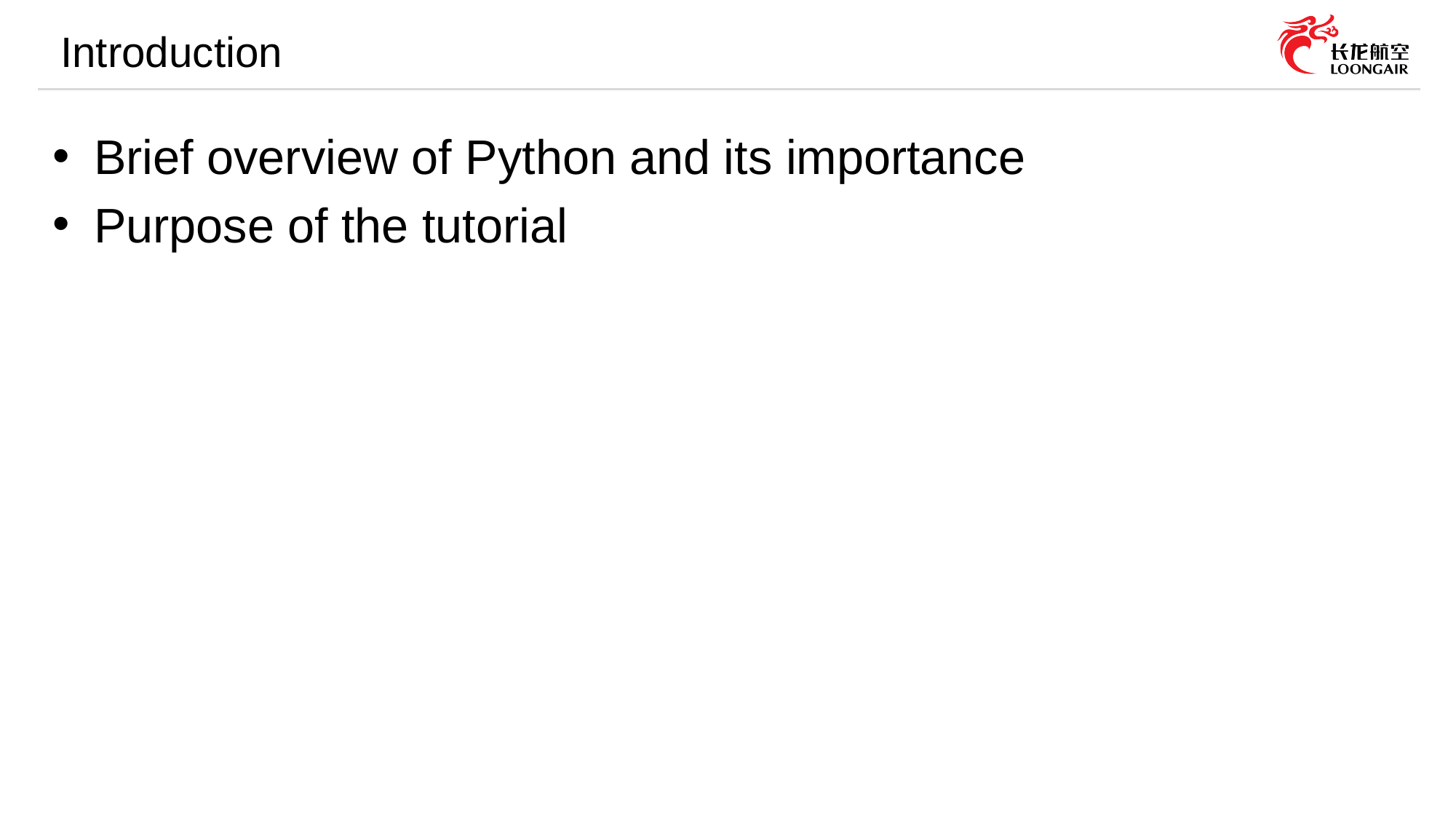

# Introduction
Brief overview of Python and its importance
Purpose of the tutorial